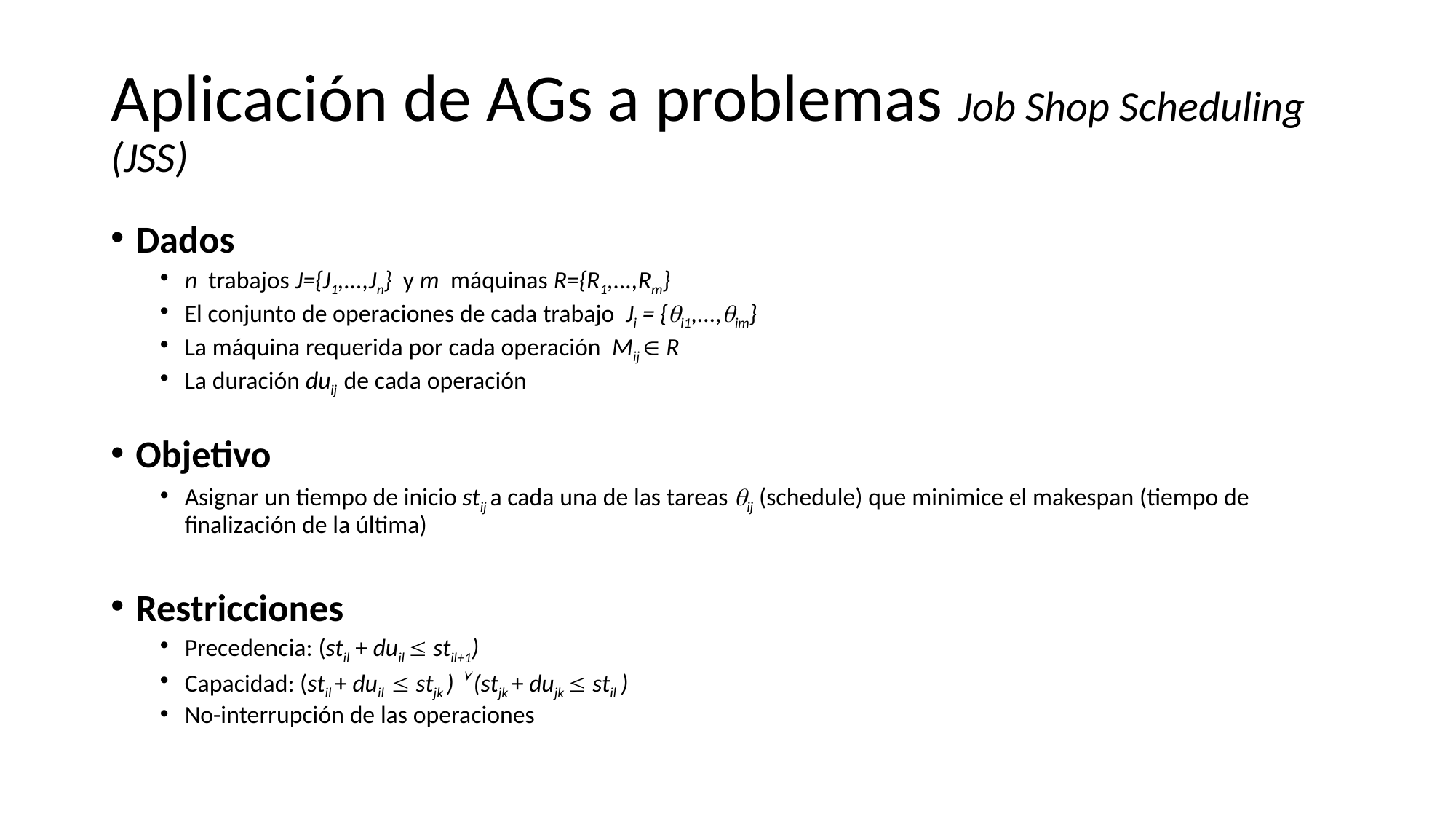

# Aplicación de AGs a problemas Job Shop Scheduling (JSS)
Dados
n  trabajos J={J1,...,Jn}  y m  máquinas R={R1,...,Rm}
El conjunto de operaciones de cada trabajo  Ji = {θi1,...,θim}
La máquina requerida por cada operación  Mij ∈ R
La duración duij  de cada operación

Objetivo
Asignar un tiempo de inicio stij a cada una de las tareas θij (schedule) que minimice el makespan (tiempo de finalización de la última)

Restricciones
Precedencia: (stil + duil ≤ stil+1)
Capacidad: (stil + duil  ≤ stjk ) ∨ (stjk + dujk ≤ stil )
No-interrupción de las operaciones